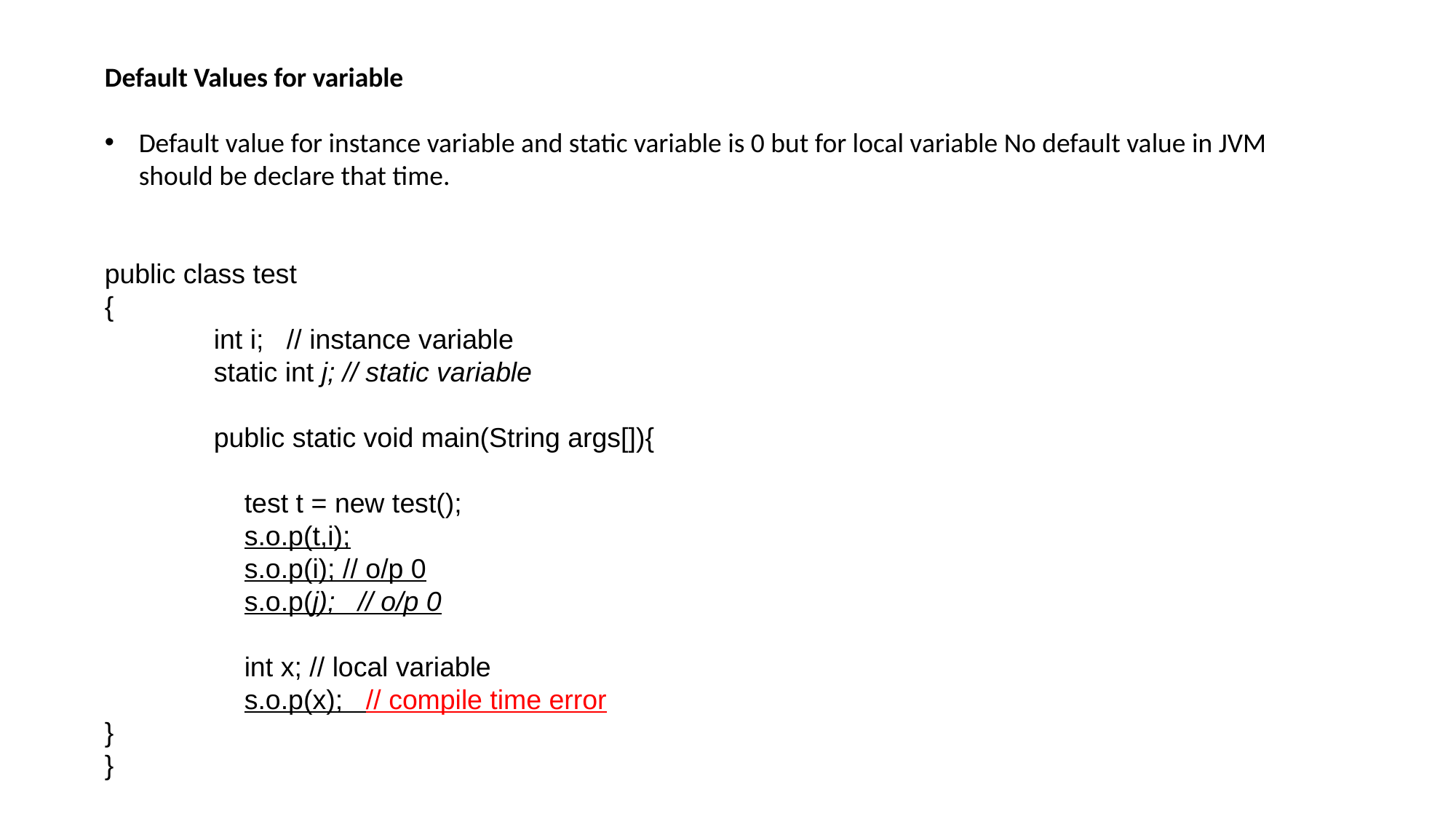

Default Values for variable

Default value for instance variable and static variable is 0 but for local variable No default value in JVM should be declare that time.

public class test
{
	int i;   // instance variable
	static int j; // static variable

    	public static void main(String args[]){

    test t = new test();
    s.o.p(t,i);
    s.o.p(i); // o/p 0
    s.o.p(j);   // o/p 0

   	    int x; // local variable
   	    s.o.p(x);   // compile time error
}
}